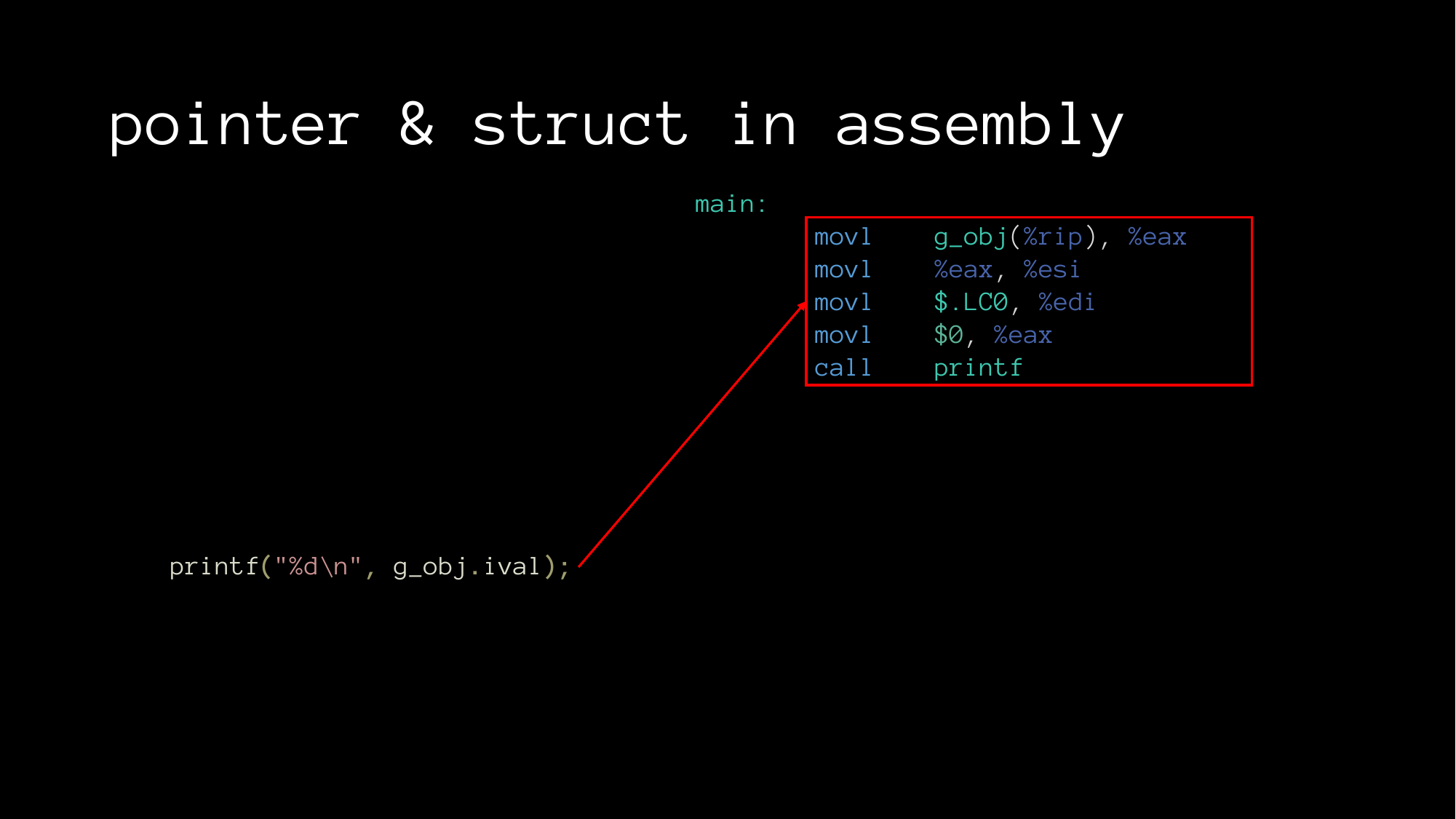

# pointer & struct in assembly
main:
        movl    g_obj(%rip), %eax
        movl    %eax, %esi
        movl    $.LC0, %edi
        movl    $0, %eax
        call    printf

    printf("%d\n", g_obj.ival);